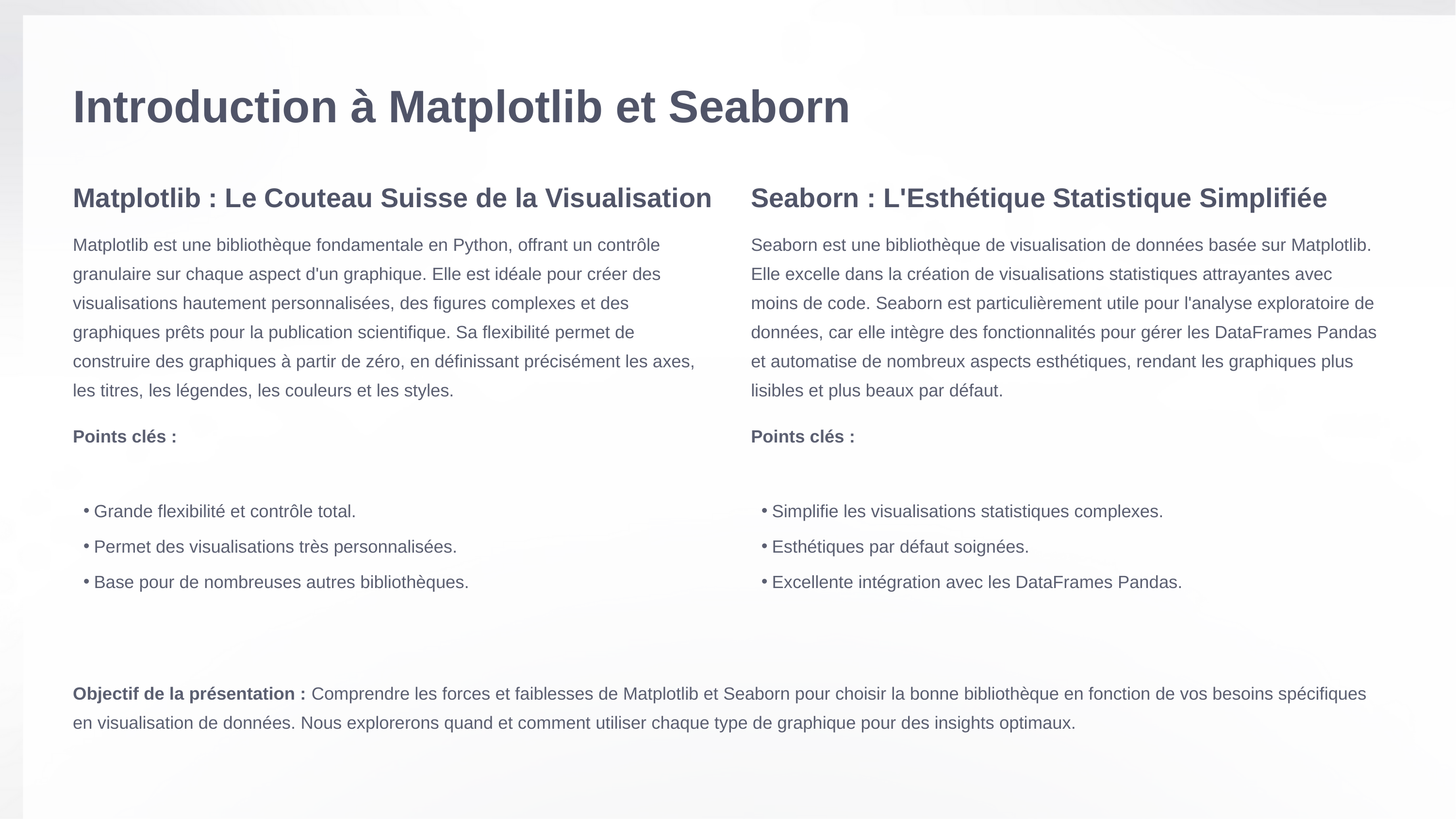

Introduction à Matplotlib et Seaborn
Matplotlib : Le Couteau Suisse de la Visualisation
Seaborn : L'Esthétique Statistique Simplifiée
Matplotlib est une bibliothèque fondamentale en Python, offrant un contrôle granulaire sur chaque aspect d'un graphique. Elle est idéale pour créer des visualisations hautement personnalisées, des figures complexes et des graphiques prêts pour la publication scientifique. Sa flexibilité permet de construire des graphiques à partir de zéro, en définissant précisément les axes, les titres, les légendes, les couleurs et les styles.
Seaborn est une bibliothèque de visualisation de données basée sur Matplotlib. Elle excelle dans la création de visualisations statistiques attrayantes avec moins de code. Seaborn est particulièrement utile pour l'analyse exploratoire de données, car elle intègre des fonctionnalités pour gérer les DataFrames Pandas et automatise de nombreux aspects esthétiques, rendant les graphiques plus lisibles et plus beaux par défaut.
Points clés :
Points clés :
Grande flexibilité et contrôle total.
Simplifie les visualisations statistiques complexes.
Permet des visualisations très personnalisées.
Esthétiques par défaut soignées.
Base pour de nombreuses autres bibliothèques.
Excellente intégration avec les DataFrames Pandas.
Objectif de la présentation : Comprendre les forces et faiblesses de Matplotlib et Seaborn pour choisir la bonne bibliothèque en fonction de vos besoins spécifiques en visualisation de données. Nous explorerons quand et comment utiliser chaque type de graphique pour des insights optimaux.